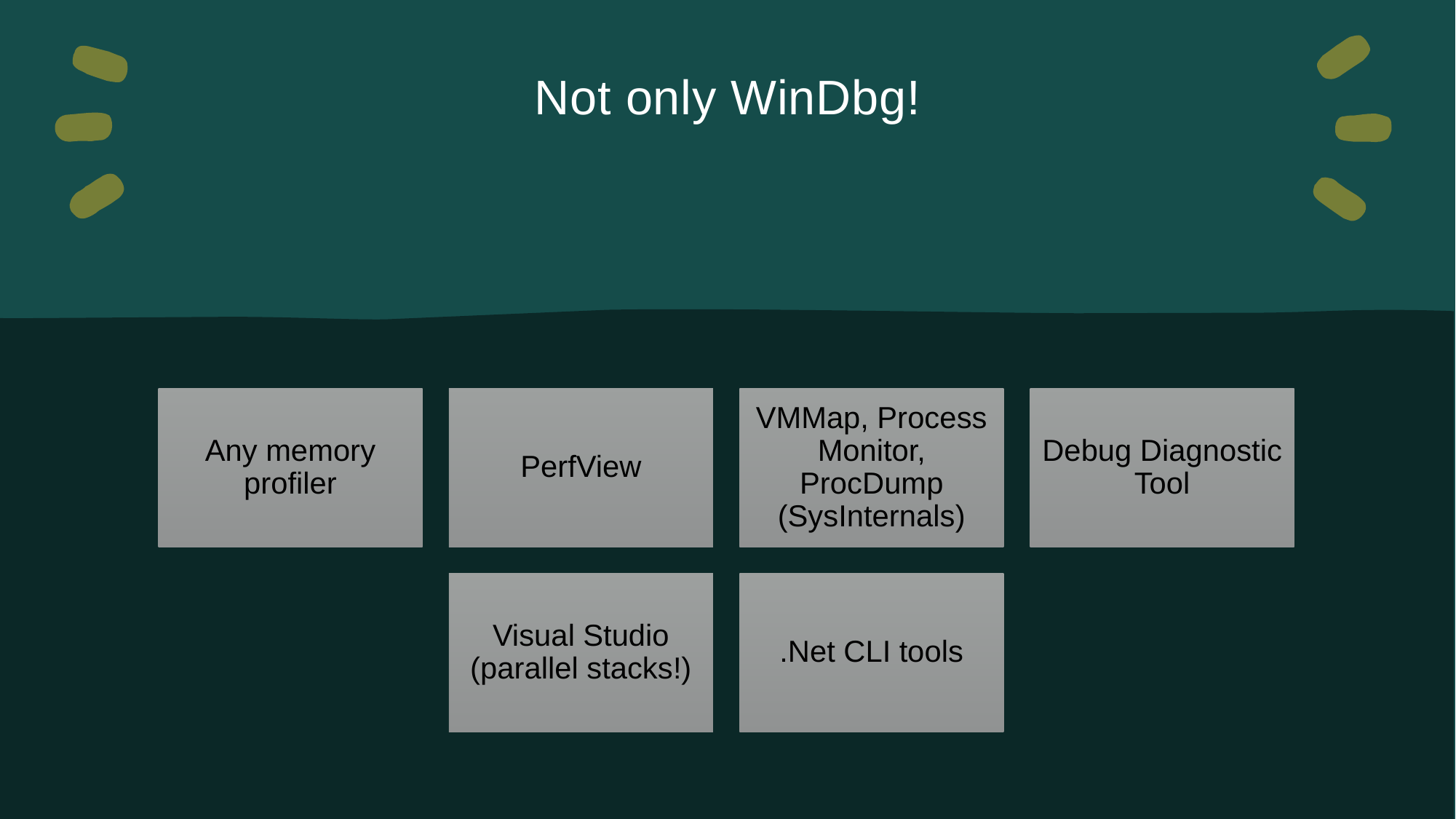

# Not only WinDbg!

Any memory profiler
PerfView
VMMap, Process Monitor, ProcDump (SysInternals)
Debug Diagnostic Tool
Visual Studio (parallel stacks!)
.Net CLI tools